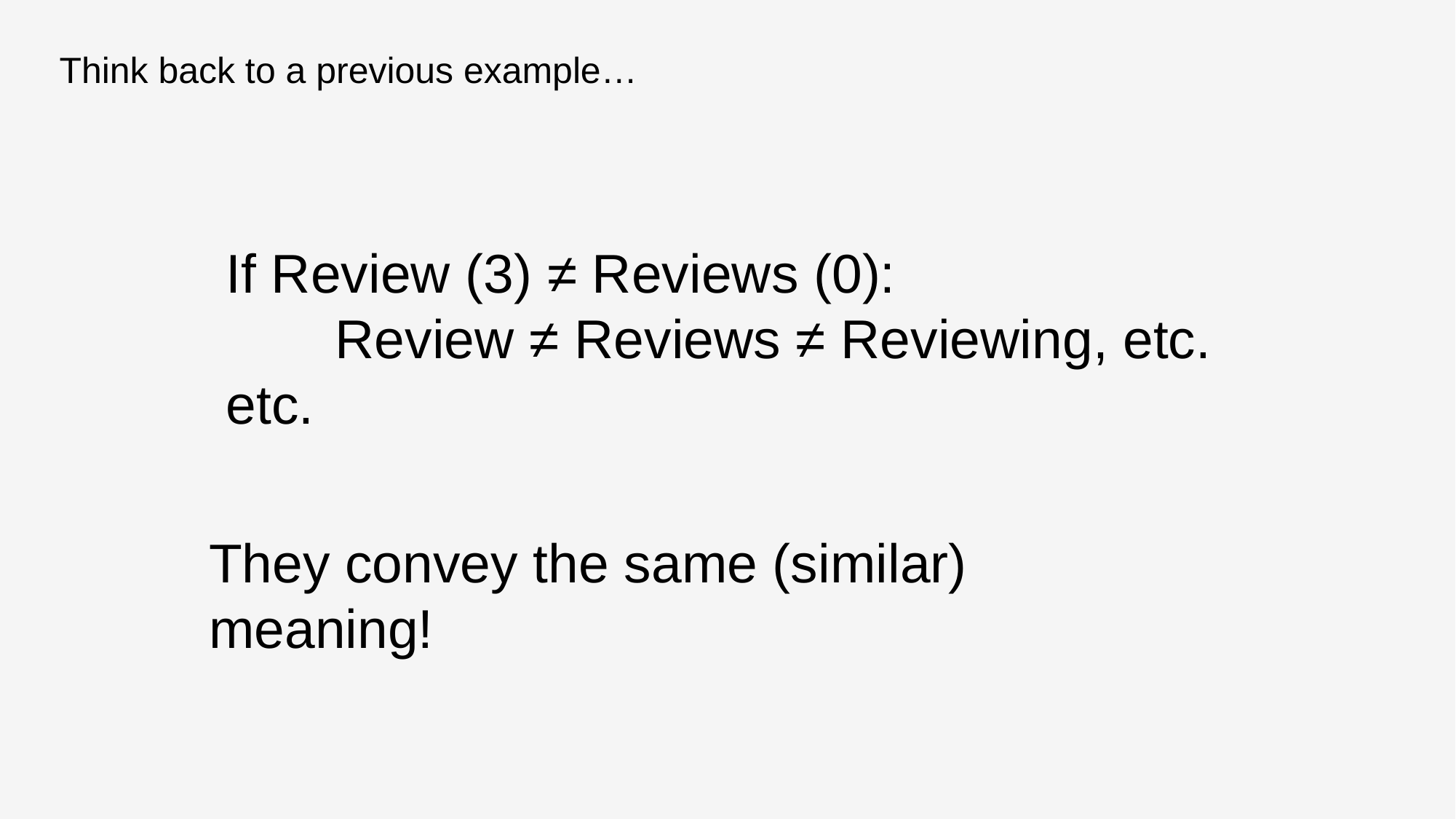

Think back to a previous example…
20
If Review (3) ≠ Reviews (0):
	Review ≠ Reviews ≠ Reviewing, etc. etc.
They convey the same (similar) meaning!